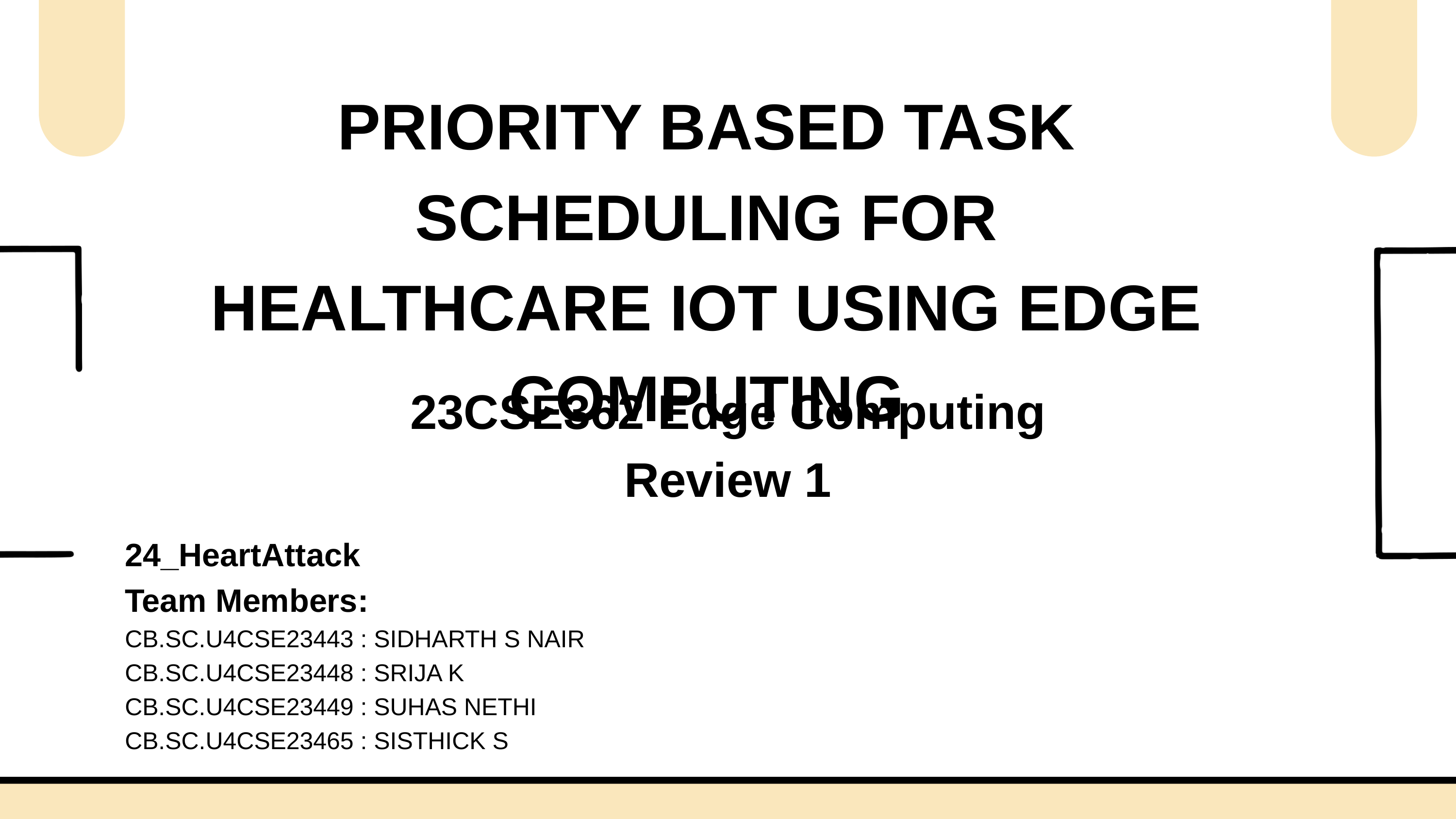

PRIORITY BASED TASK SCHEDULING FOR HEALTHCARE IOT USING EDGE COMPUTING

23CSE362 Edge Computing
Review 1
24_HeartAttack
Team Members:
CB.SC.U4CSE23443 : SIDHARTH S NAIR
CB.SC.U4CSE23448 : SRIJA K
CB.SC.U4CSE23449 : SUHAS NETHI
CB.SC.U4CSE23465 : SISTHICK S